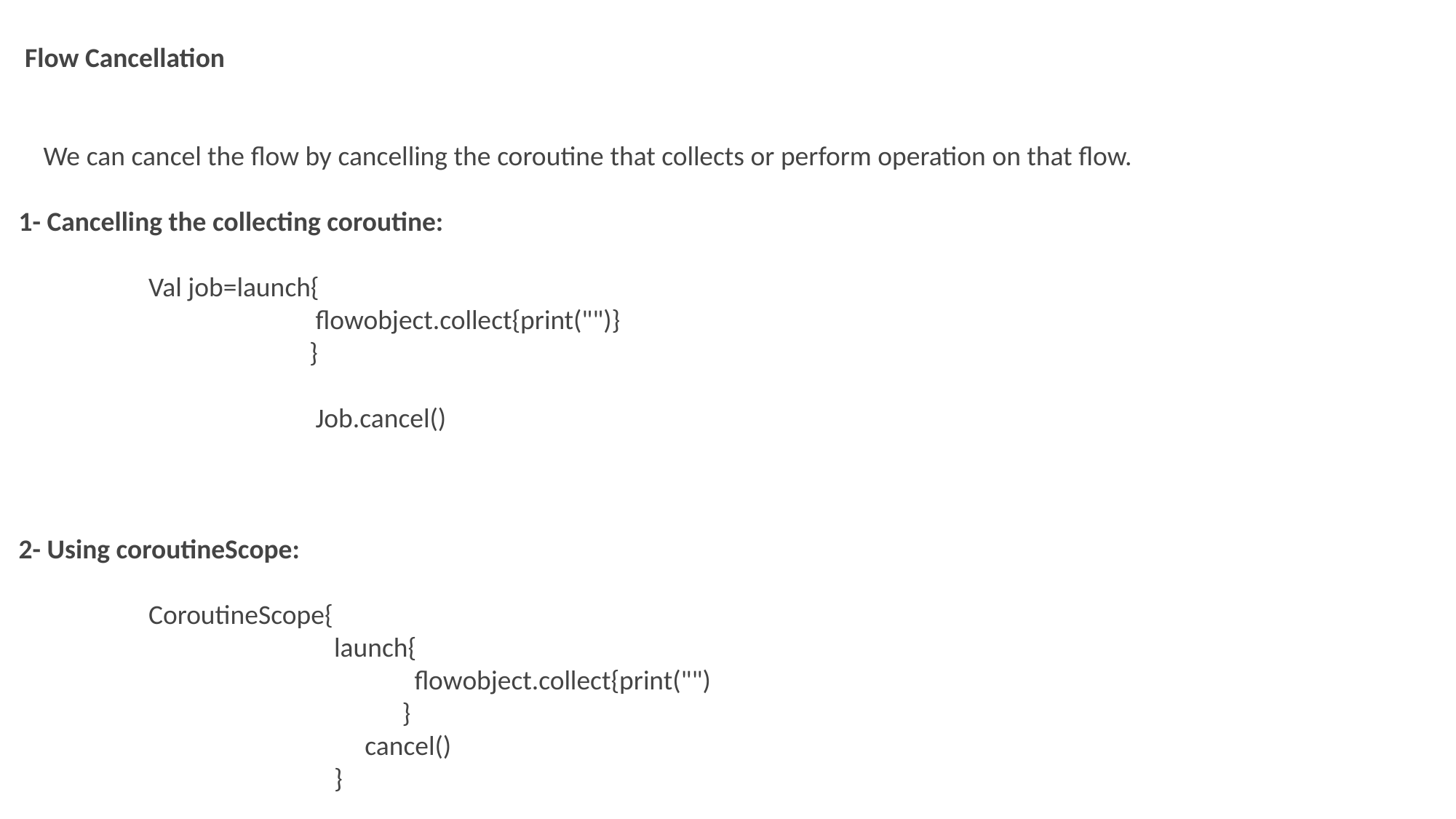

Flow Cancellation​

    We can cancel the flow by cancelling the coroutine that collects or perform operation on that flow.

1- Cancelling the collecting coroutine:

                     Val job=launch{
                                                flowobject.collect{print("")}
                                               }

                                                Job.cancel()

2- Using coroutineScope:

                     CoroutineScope{
                                                   launch{
                                                                flowobject.collect{print("")
                                                              }
                                                        cancel()
                                                   }